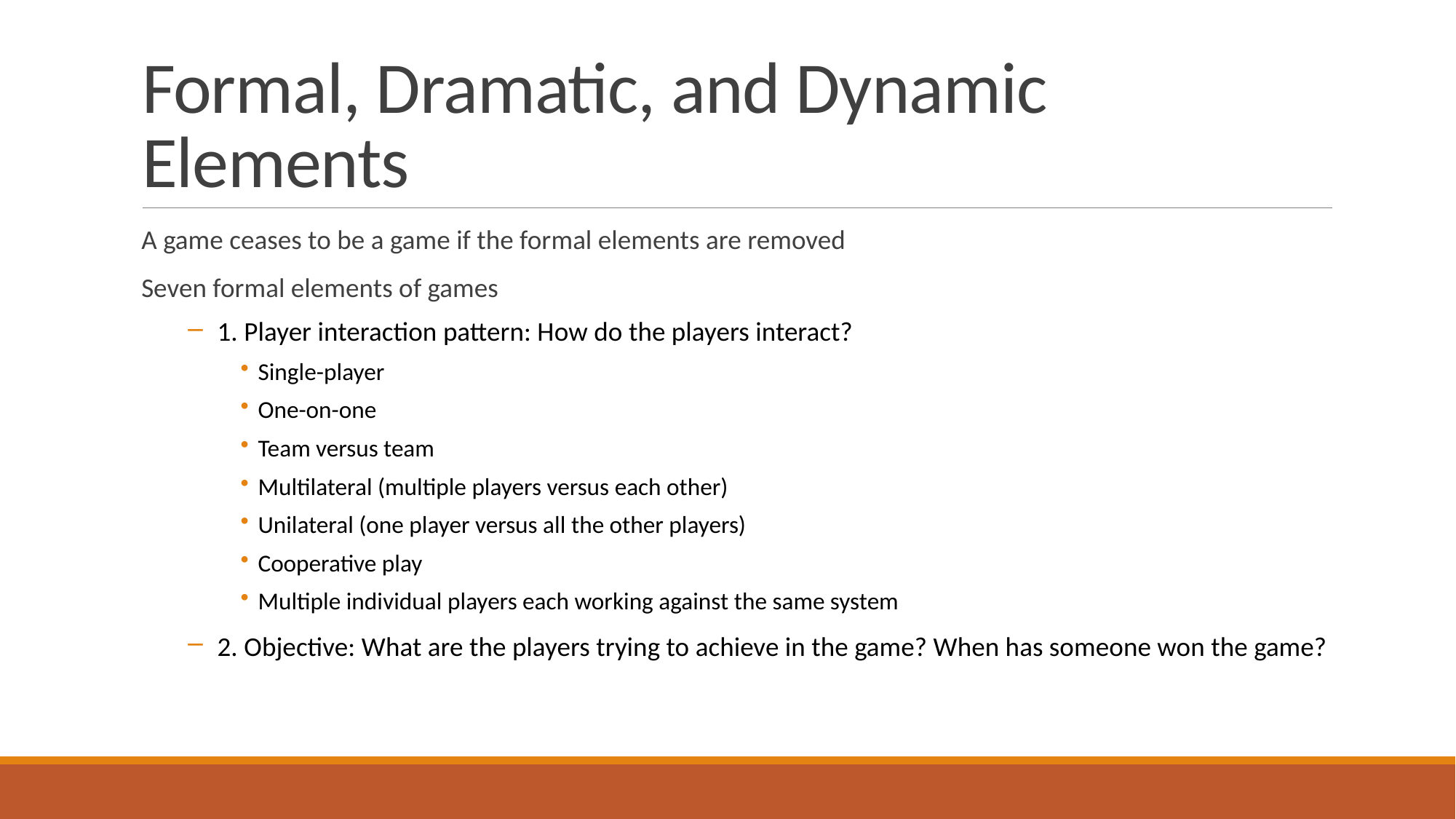

# Formal, Dramatic, and Dynamic Elements
A game ceases to be a game if the formal elements are removed
Seven formal elements of games
1. Player interaction pattern: How do the players interact?
Single-player
One-on-one
Team versus team
Multilateral (multiple players versus each other)
Unilateral (one player versus all the other players)
Cooperative play
Multiple individual players each working against the same system
2. Objective: What are the players trying to achieve in the game? When has someone won the game?